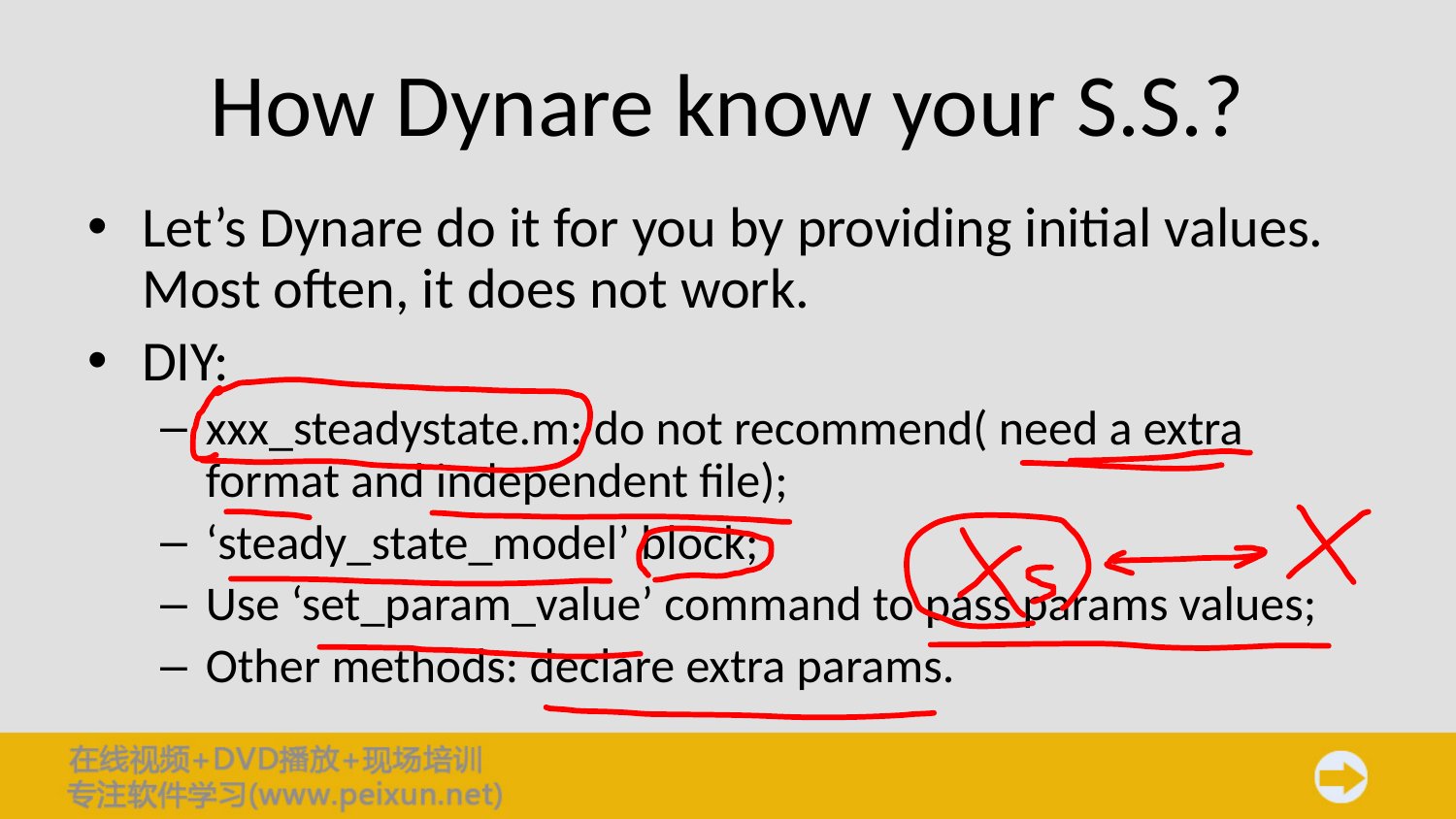

# How Dynare know your S.S.?
Let’s Dynare do it for you by providing initial values. Most often, it does not work.
DIY:
xxx_steadystate.m: do not recommend( need a extra format and independent file);
‘steady_state_model’ block;
Use ‘set_param_value’ command to pass params values;
Other methods: declare extra params.